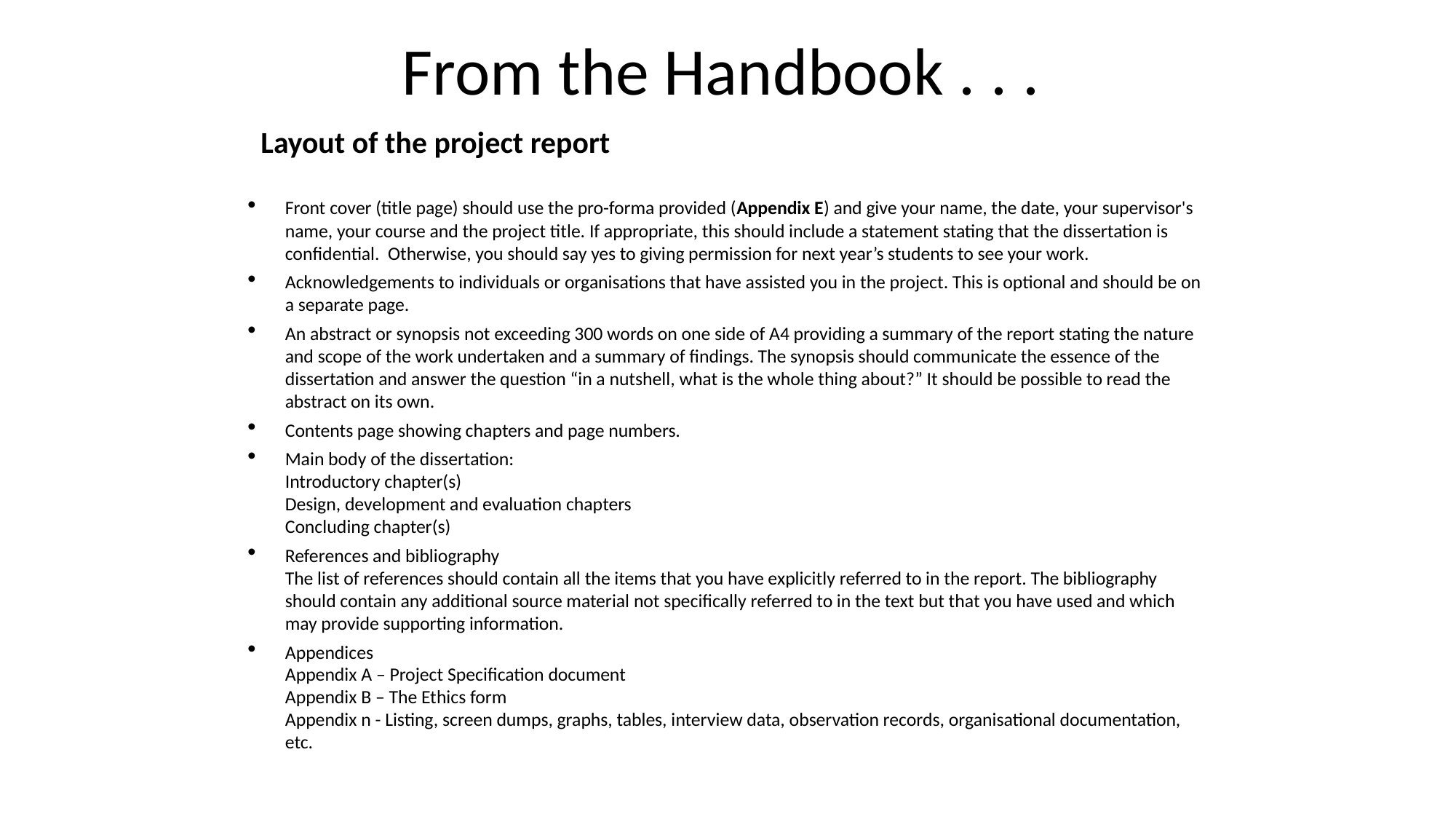

# From the Handbook . . .
Layout of the project report

Front cover (title page) should use the pro-forma provided (Appendix E) and give your name, the date, your supervisor's name, your course and the project title. If appropriate, this should include a statement stating that the dissertation is confidential.  Otherwise, you should say yes to giving permission for next year’s students to see your work.
Acknowledgements to individuals or organisations that have assisted you in the project. This is optional and should be on a separate page.
An abstract or synopsis not exceeding 300 words on one side of A4 providing a summary of the report stating the nature and scope of the work undertaken and a summary of findings. The synopsis should communicate the essence of the dissertation and answer the question “in a nutshell, what is the whole thing about?” It should be possible to read the abstract on its own.
Contents page showing chapters and page numbers.
Main body of the dissertation:
	Introductory chapter(s)
	Design, development and evaluation chapters
	Concluding chapter(s)
References and bibliography
The list of references should contain all the items that you have explicitly referred to in the report. The bibliography should contain any additional source material not specifically referred to in the text but that you have used and which may provide supporting information.
Appendices
Appendix A – Project Specification document
Appendix B – The Ethics form
Appendix n - Listing, screen dumps, graphs, tables, interview data, observation records, organisational documentation, etc.